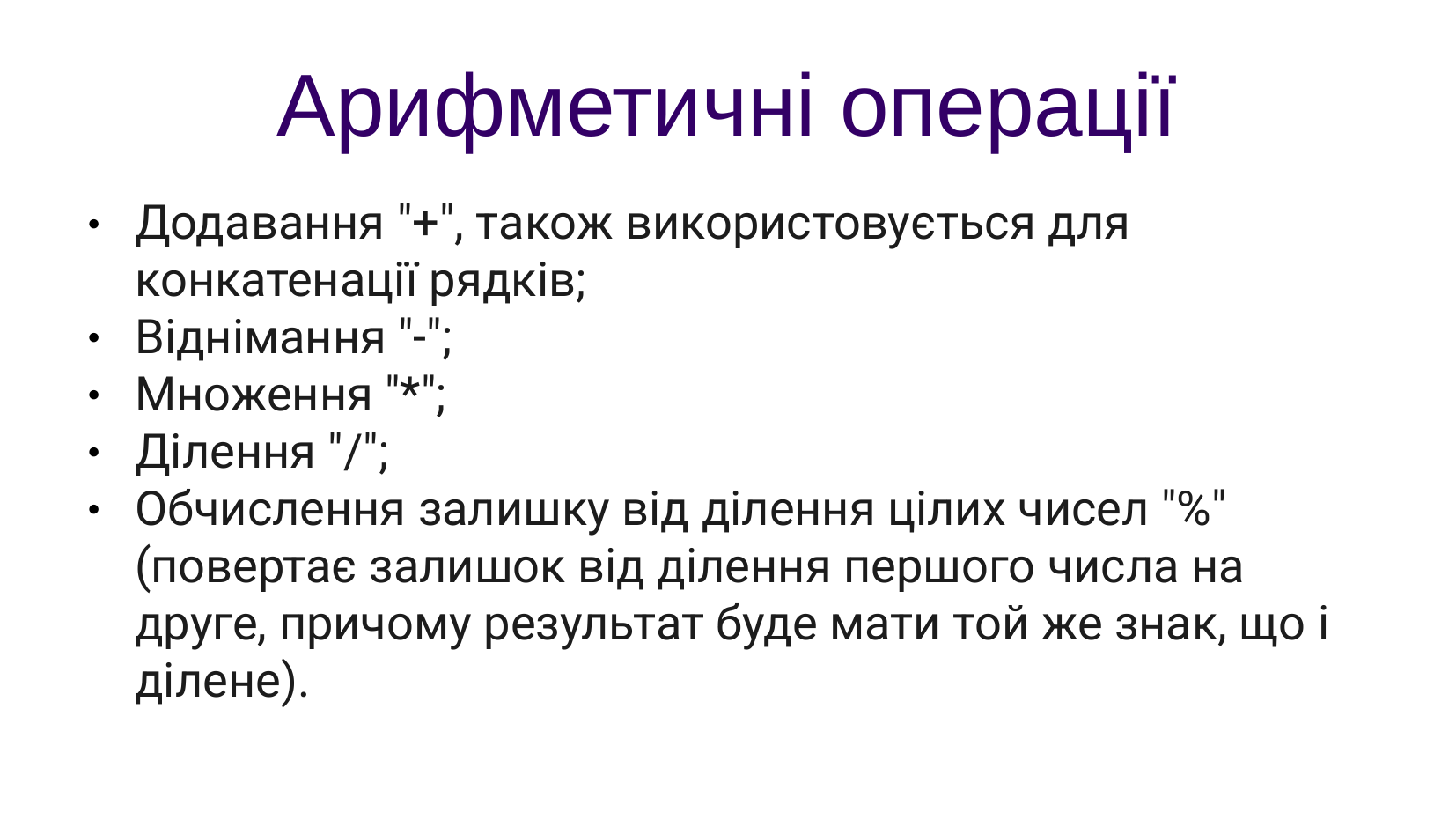

Арифметичні операції
Додавання "+", також використовується для конкатенації рядків;
Віднімання "-";
Множення "*";
Ділення "/";
Обчислення залишку від ділення цілих чисел "%" (повертає залишок від ділення першого числа на друге, причому результат буде мати той же знак, що і ділене).